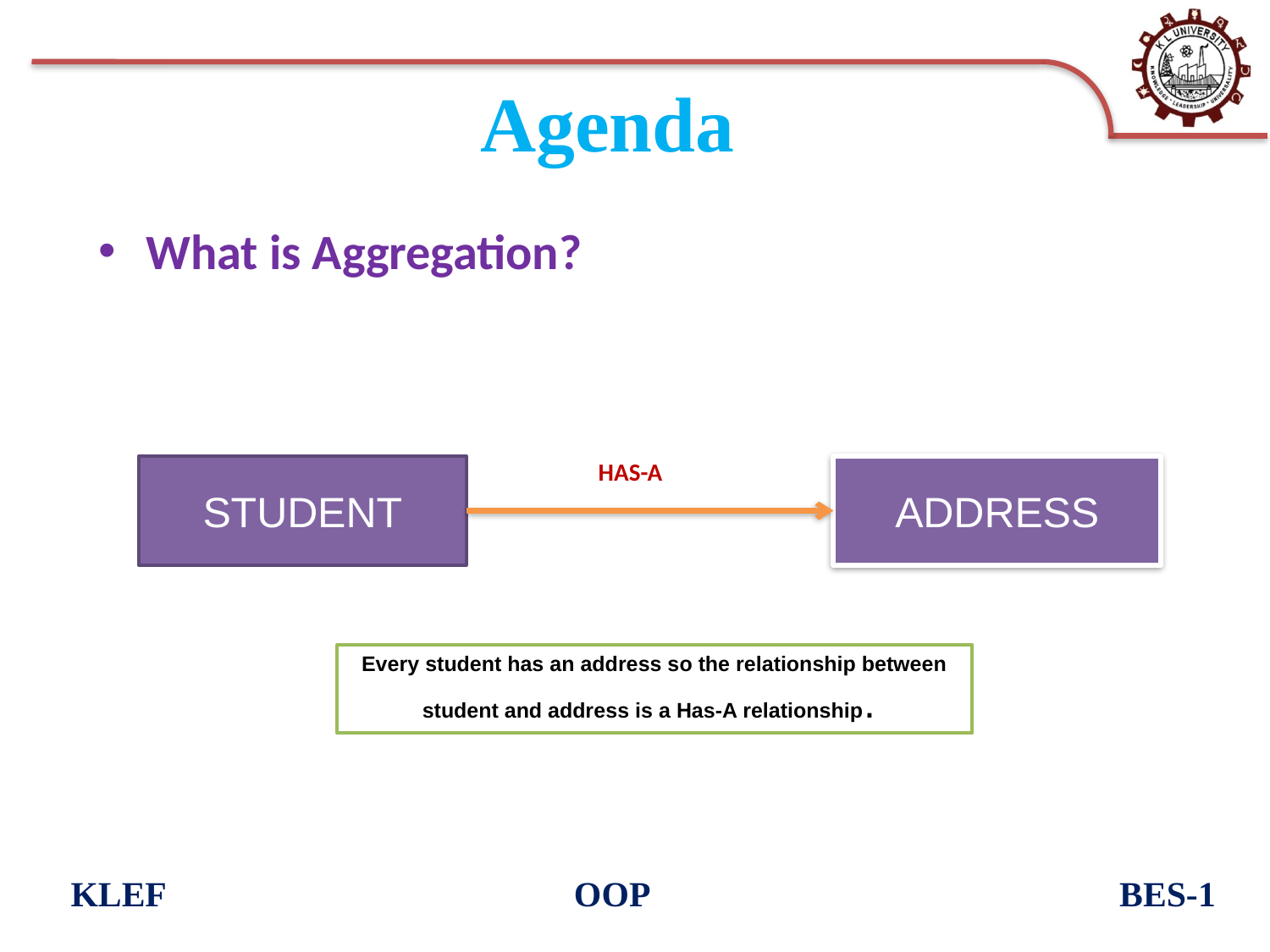

# Agenda
What is Aggregation?
HAS-A
STUDENT
ADDRESS
Every student has an address so the relationship between student and address is a Has-A relationship.
KLEF                                              OOP                                                     BES-1